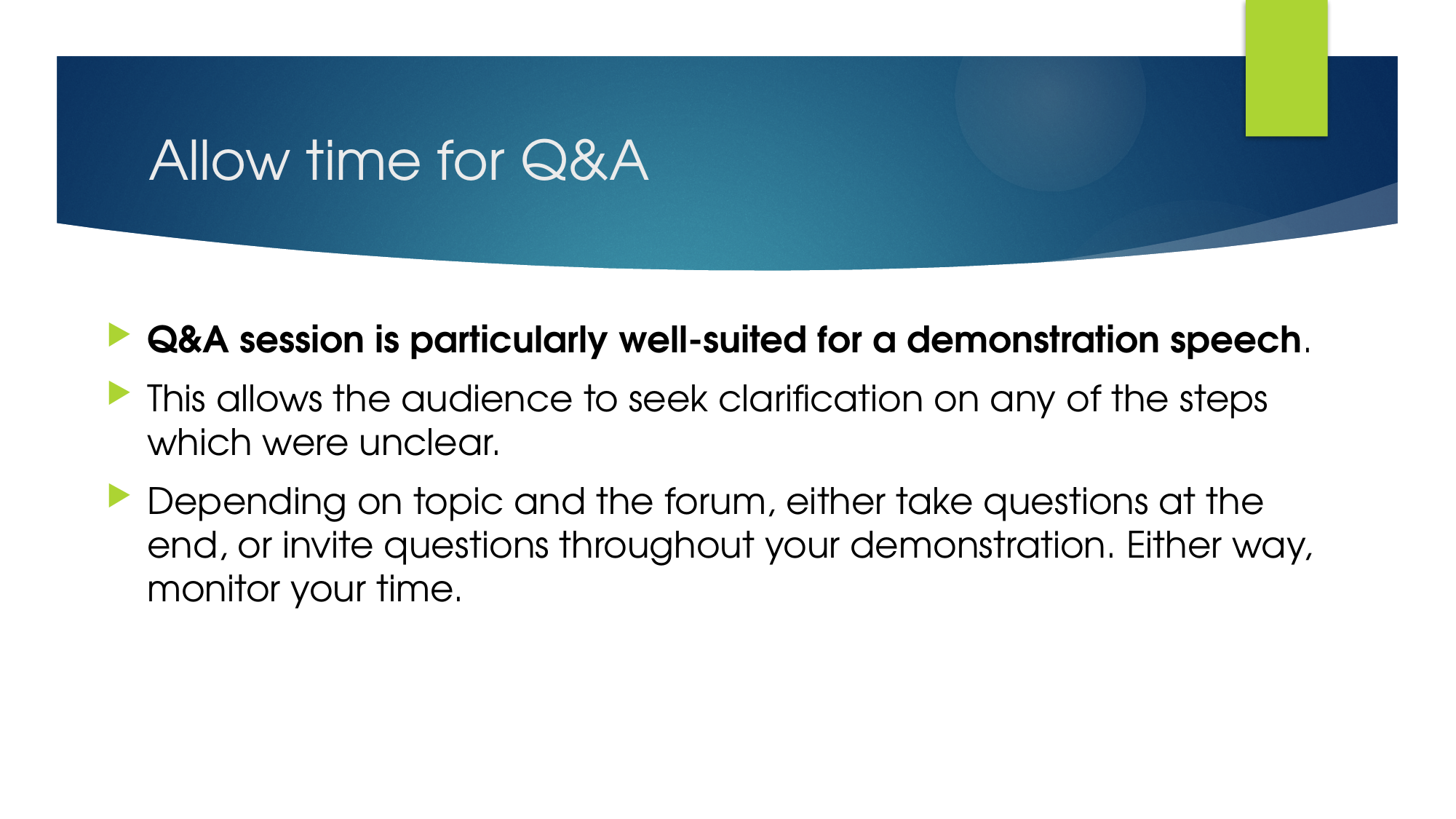

# Allow time for Q&A
Q&A session is particularly well-suited for a demonstration speech.
This allows the audience to seek clarification on any of the steps which were unclear.
Depending on topic and the forum, either take questions at the end, or invite questions throughout your demonstration. Either way, monitor your time.